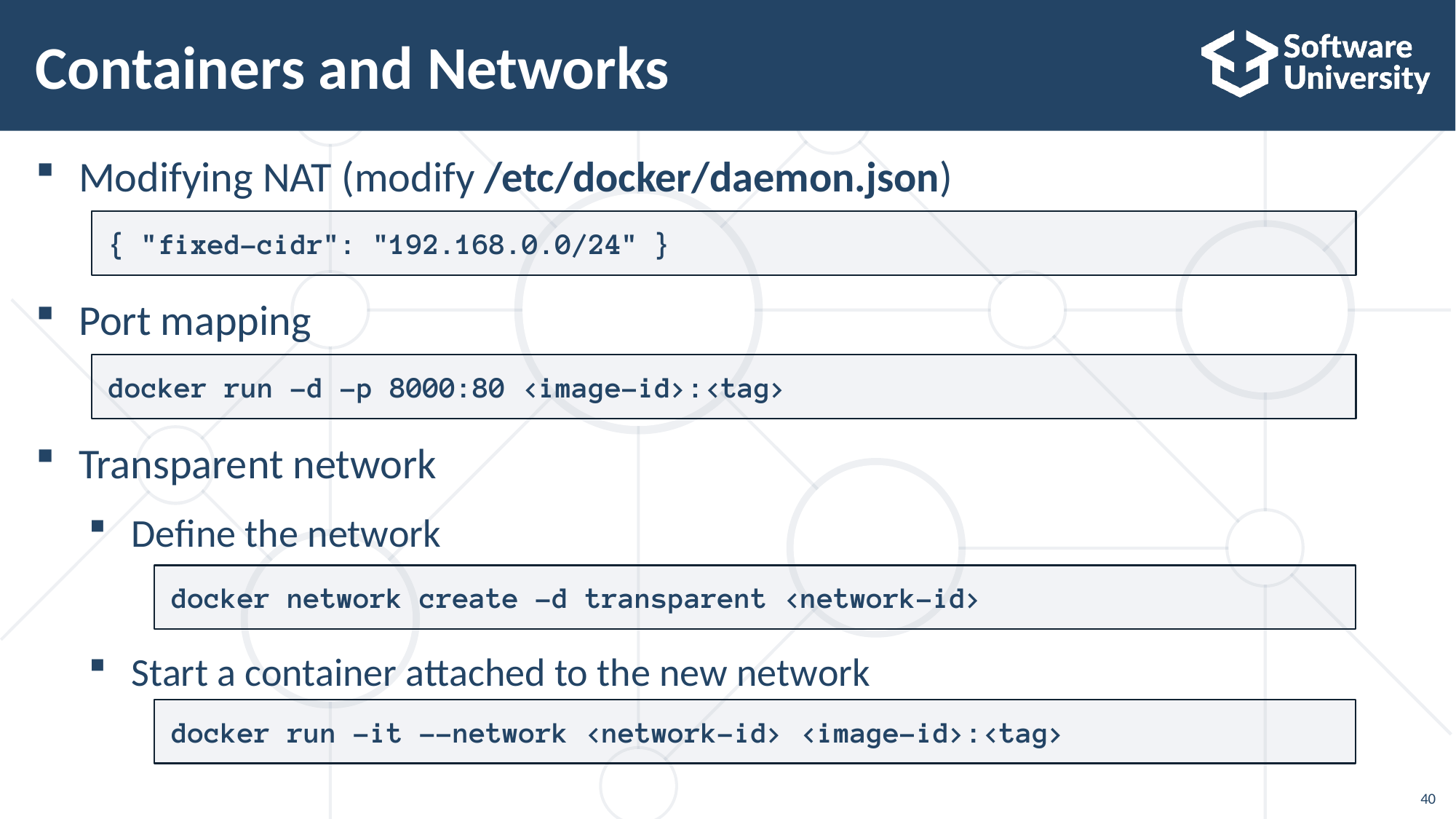

# Containers and Networks
Modifying NAT (modify /etc/docker/daemon.json)

Port mapping

Transparent network
Define the network

Start a container attached to the new network
{ "fixed-cidr": "192.168.0.0/24" }
docker run -d -p 8000:80 <image-id>:<tag>
docker network create -d transparent <network-id>
docker run -it --network <network-id> <image-id>:<tag>
40